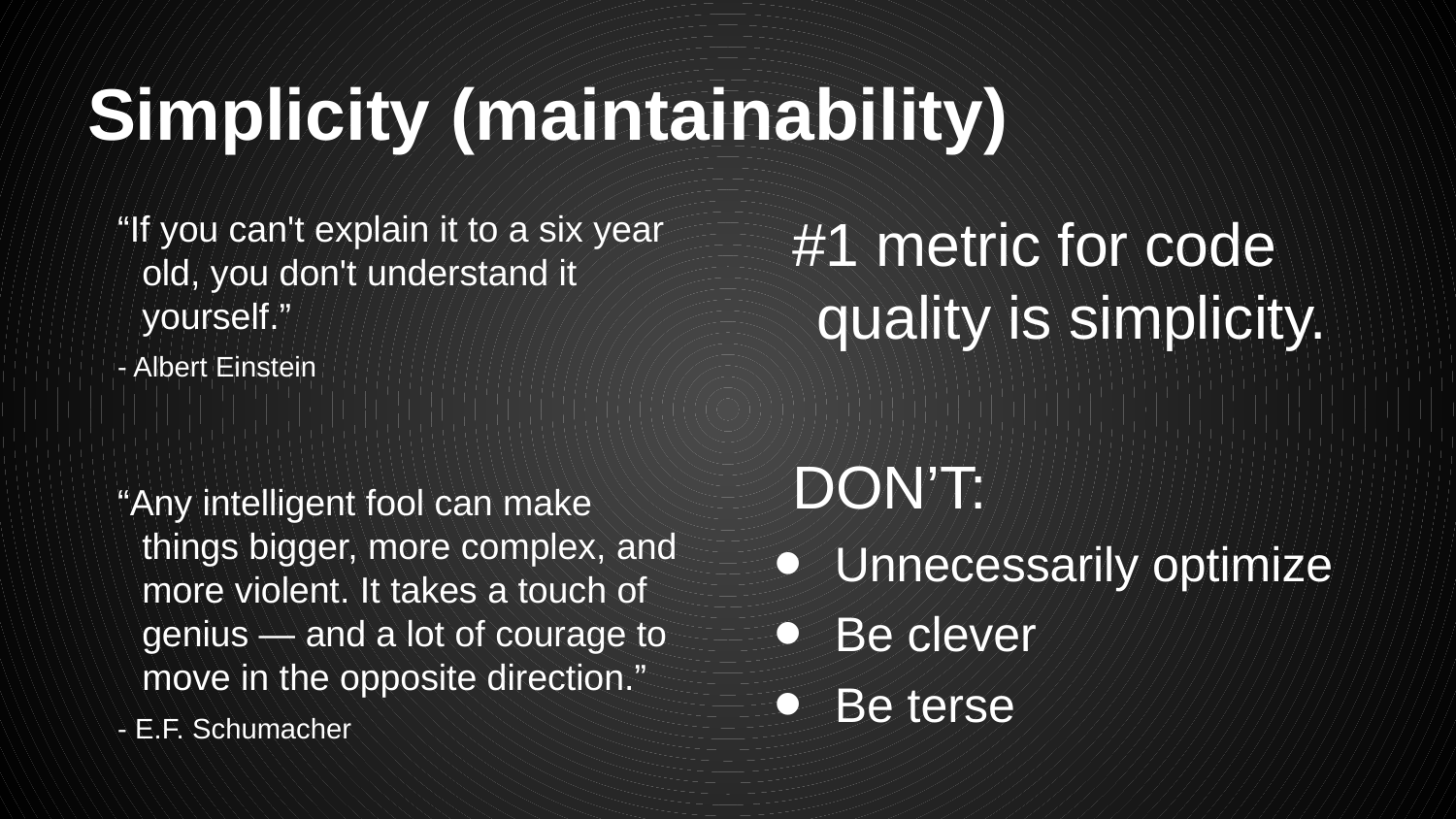

# Simplicity (maintainability)
“If you can't explain it to a six year old, you don't understand it yourself.”
- Albert Einstein

“Any intelligent fool can make things bigger, more complex, and more violent. It takes a touch of genius — and a lot of courage to move in the opposite direction.”
- E.F. Schumacher
#1 metric for code quality is simplicity.

DON’T:
Unnecessarily optimize
Be clever
Be terse